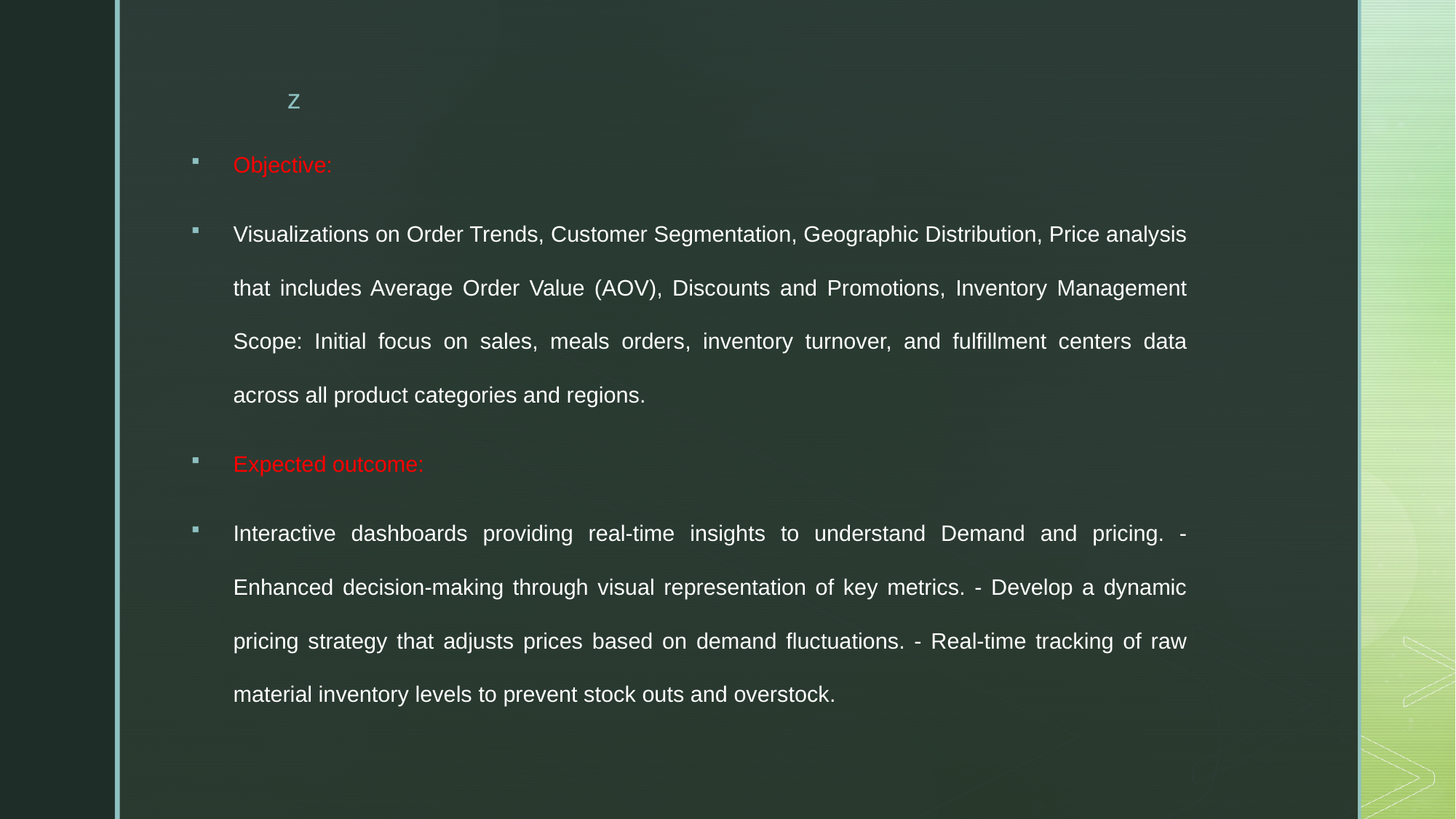

Objective:
Visualizations on Order Trends, Customer Segmentation, Geographic Distribution, Price analysis that includes Average Order Value (AOV), Discounts and Promotions, Inventory Management Scope: Initial focus on sales, meals orders, inventory turnover, and fulfillment centers data across all product categories and regions.
Expected outcome:
Interactive dashboards providing real-time insights to understand Demand and pricing. - Enhanced decision-making through visual representation of key metrics. - Develop a dynamic pricing strategy that adjusts prices based on demand fluctuations. - Real-time tracking of raw material inventory levels to prevent stock outs and overstock.